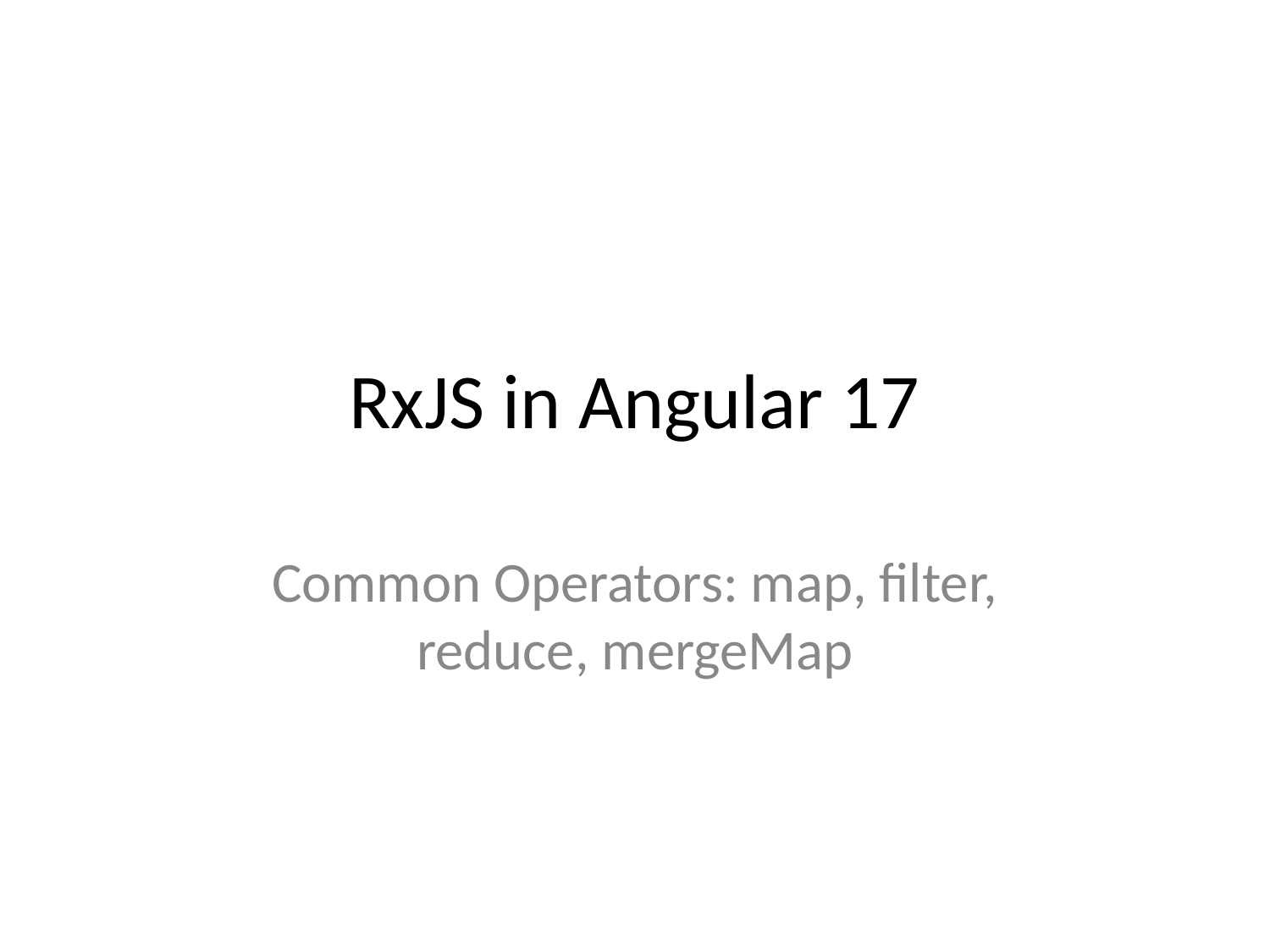

# RxJS in Angular 17
Common Operators: map, filter, reduce, mergeMap